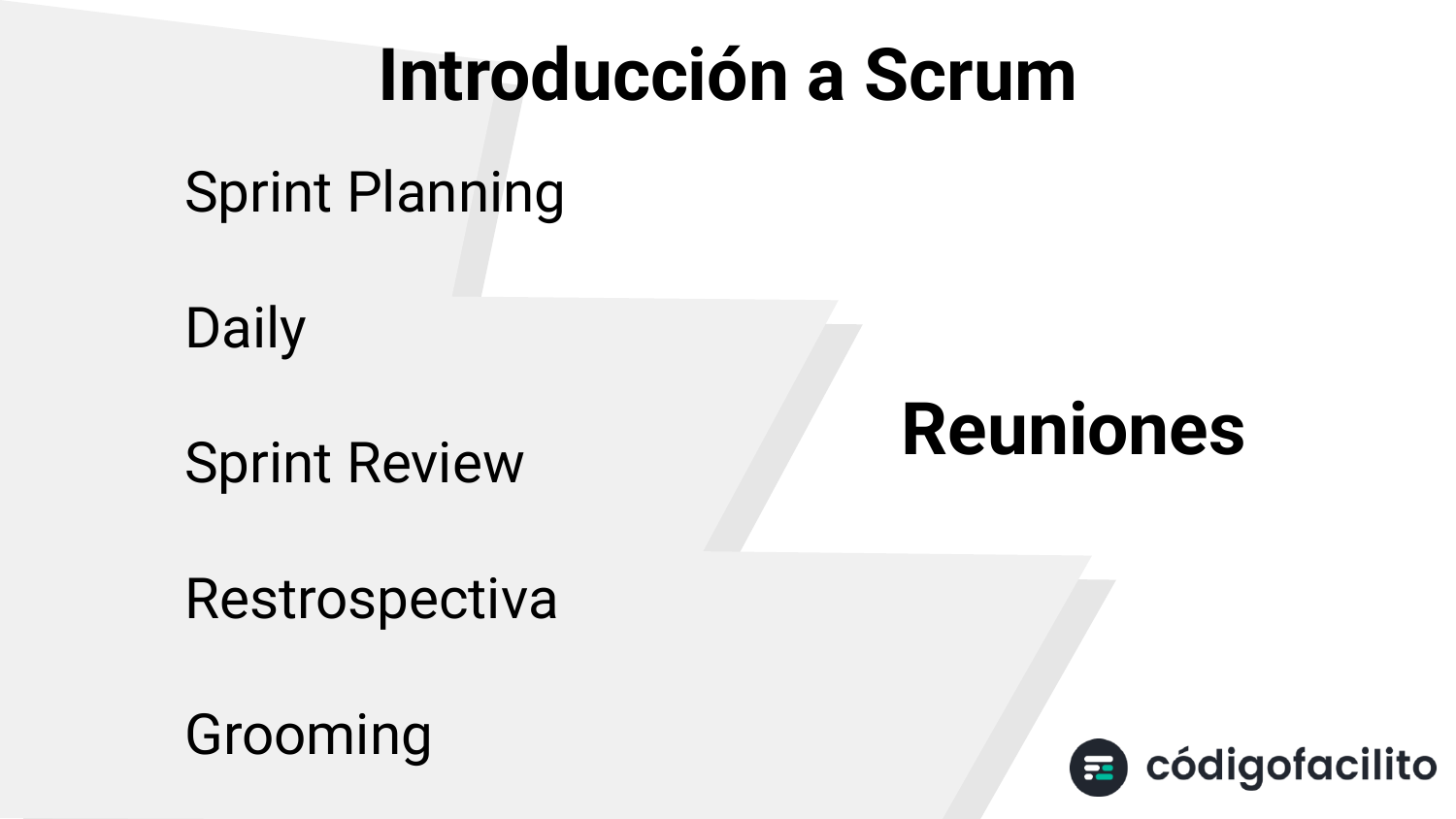

# Introducción a Scrum
Sprint Planning

Daily

Sprint Review

Restrospectiva

Grooming
Reuniones